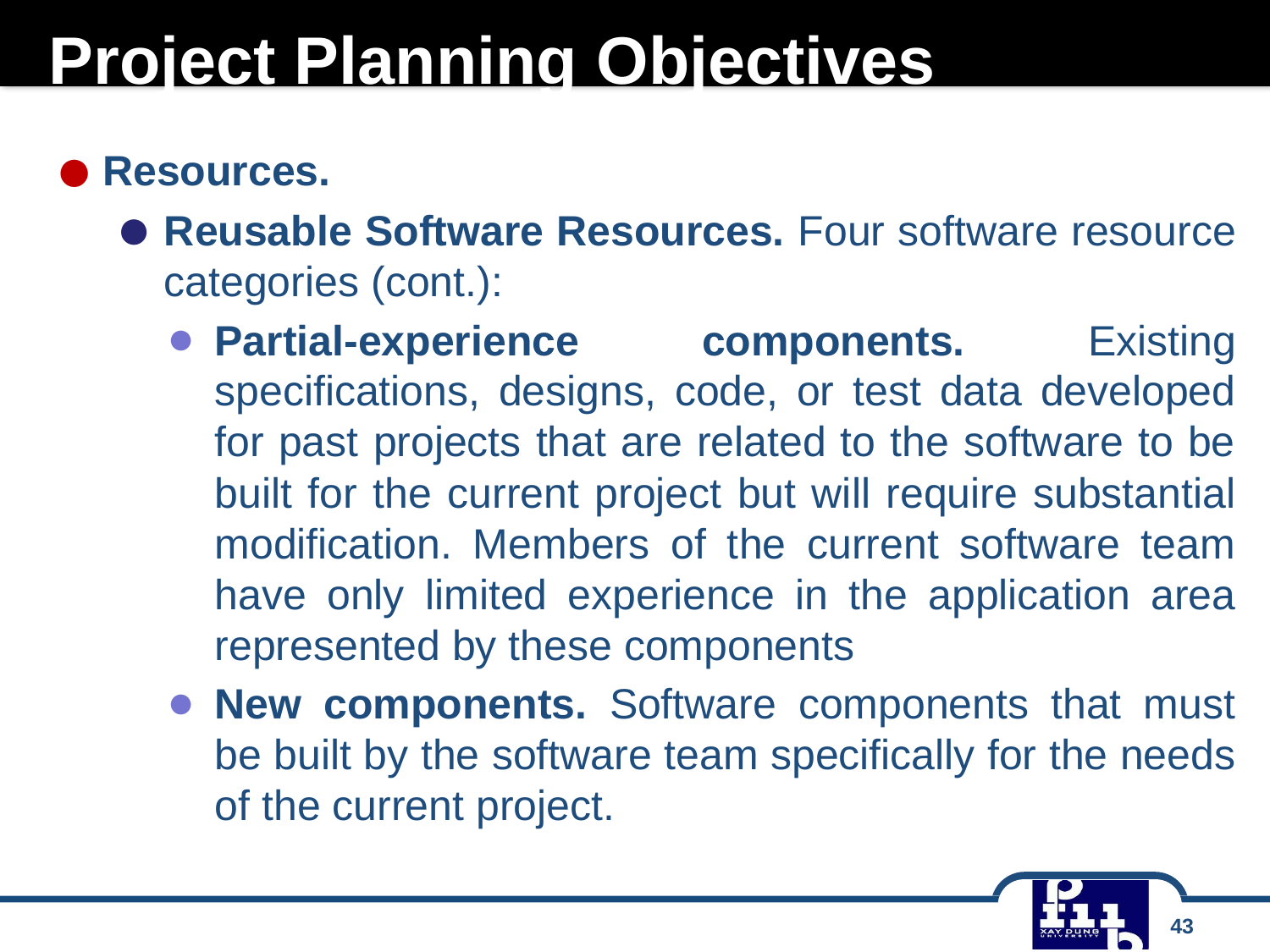

# Project Planning Objectives
Resources.
Reusable Software Resources. Four software resource categories (cont.):
Partial-experience components. Existing specifications, designs, code, or test data developed for past projects that are related to the software to be built for the current project but will require substantial modification. Members of the current software team have only limited experience in the application area represented by these components
New components. Software components that must be built by the software team specifically for the needs of the current project.

43